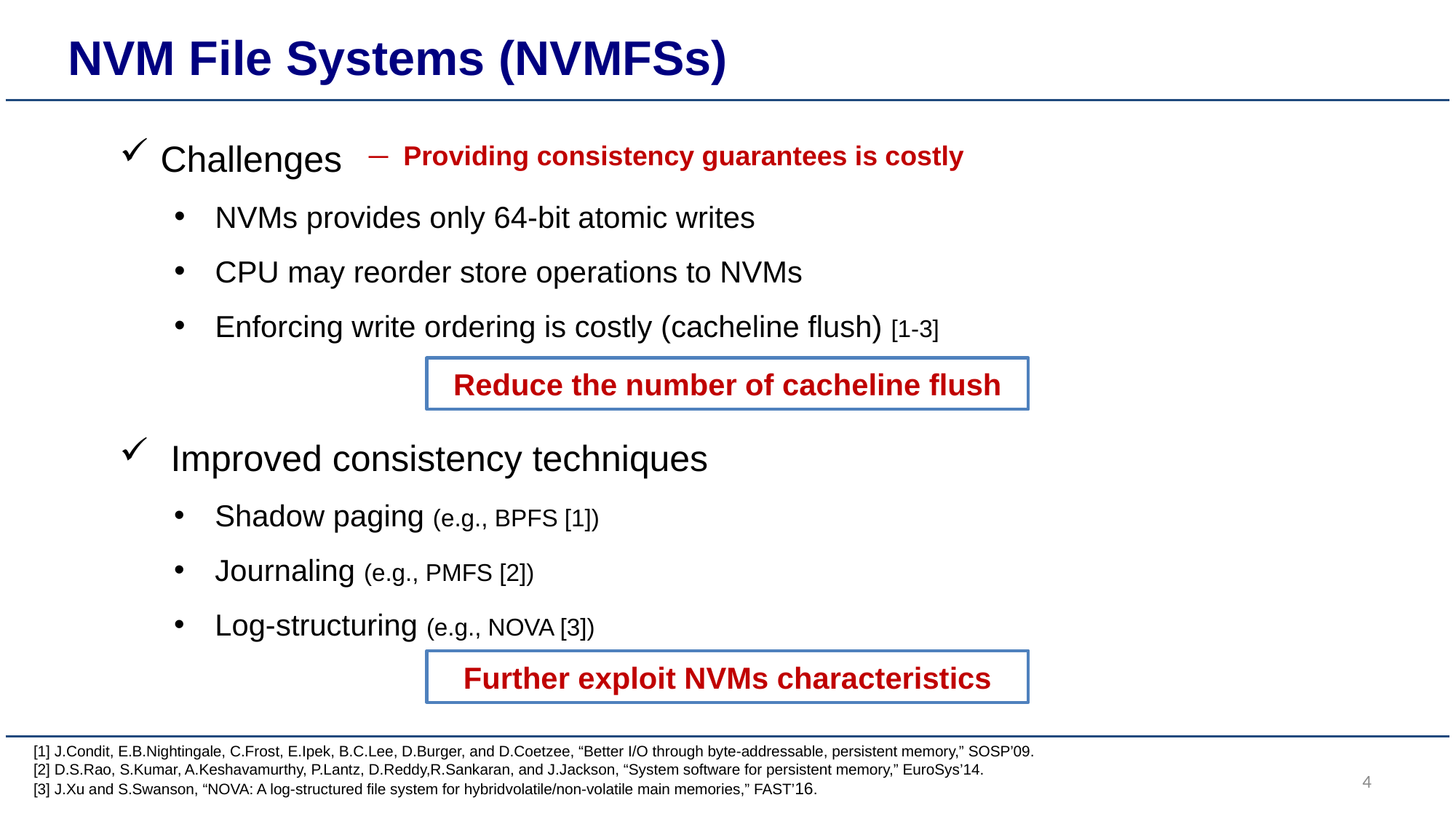

NVM File Systems (NVMFSs)
Challenges
NVMs provides only 64-bit atomic writes
CPU may reorder store operations to NVMs
Enforcing write ordering is costly (cacheline flush) [1-3]
─  Providing consistency guarantees is costly
Reduce the number of cacheline flush
 Improved consistency techniques
Shadow paging (e.g., BPFS [1])
Journaling (e.g., PMFS [2])
Log-structuring (e.g., NOVA [3])
Further exploit NVMs characteristics
[1] J.Condit, E.B.Nightingale, C.Frost, E.Ipek, B.C.Lee, D.Burger, and D.Coetzee, “Better I/O through byte-addressable, persistent memory,” SOSP’09.
[2] D.S.Rao, S.Kumar, A.Keshavamurthy, P.Lantz, D.Reddy,R.Sankaran, and J.Jackson, “System software for persistent memory,” EuroSys’14.
[3] J.Xu and S.Swanson, “NOVA: A log-structured file system for hybridvolatile/non-volatile main memories,” FAST’16.
4